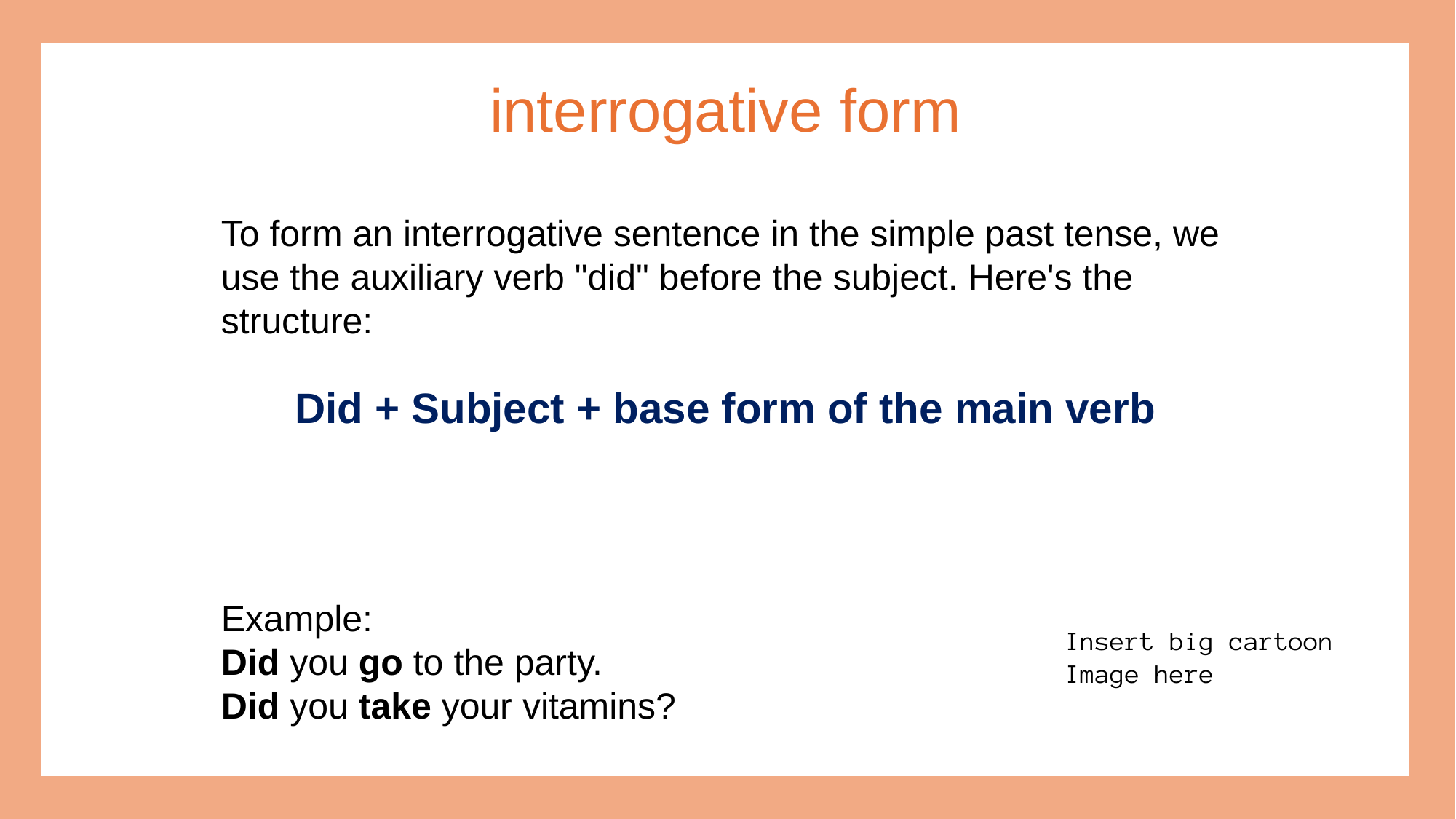

interrogative form
To form an interrogative sentence in the simple past tense, we use the auxiliary verb "did" before the subject. Here's the structure:
Did + Subject + base form of the main verb
Example:
Did you go to the party.
Did you take your vitamins?
Insert big cartoon
Image here